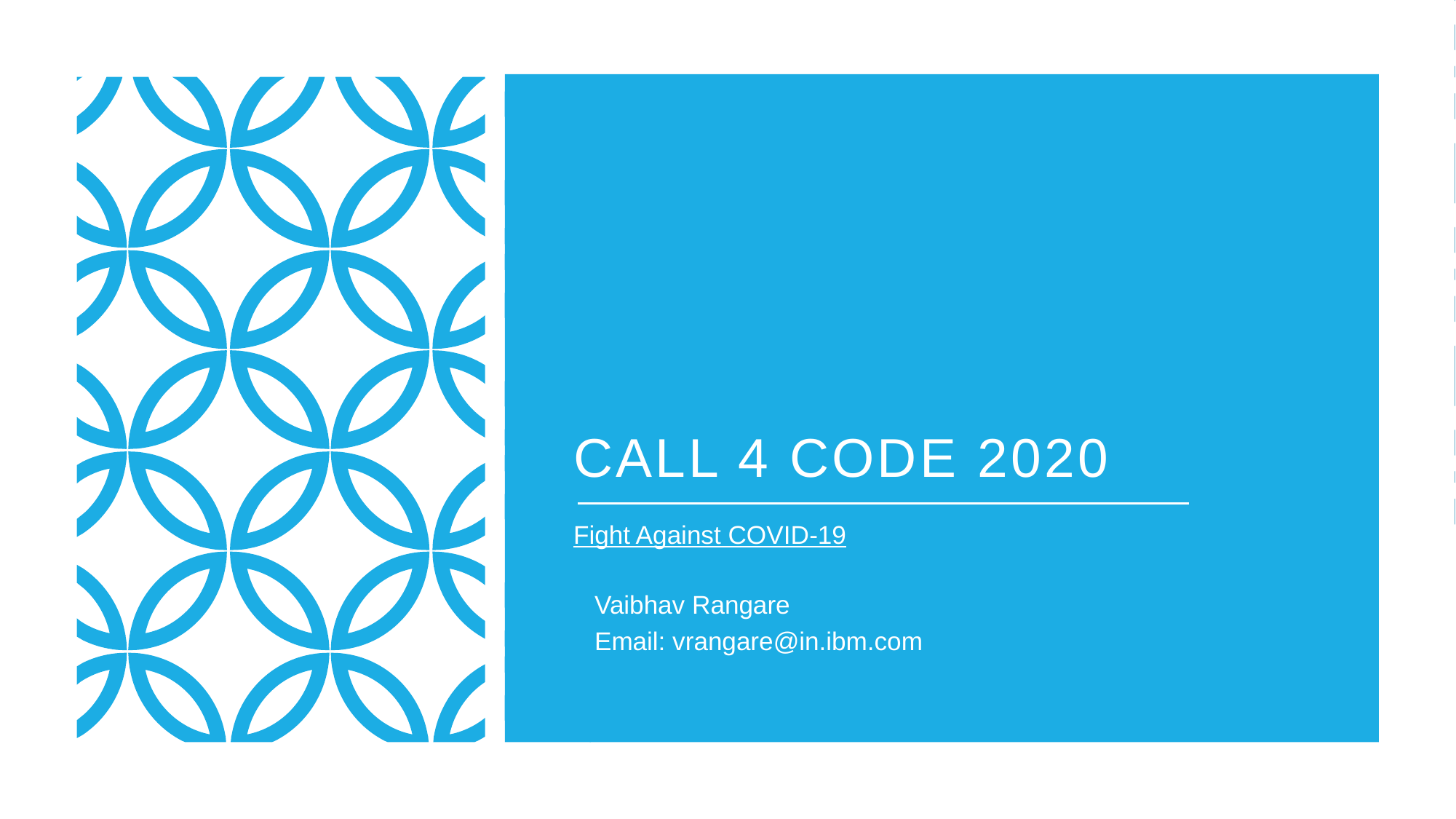

# Call 4 code 2020

Fight Against COVID-19

				Vaibhav Rangare
				Email: vrangare@in.ibm.com